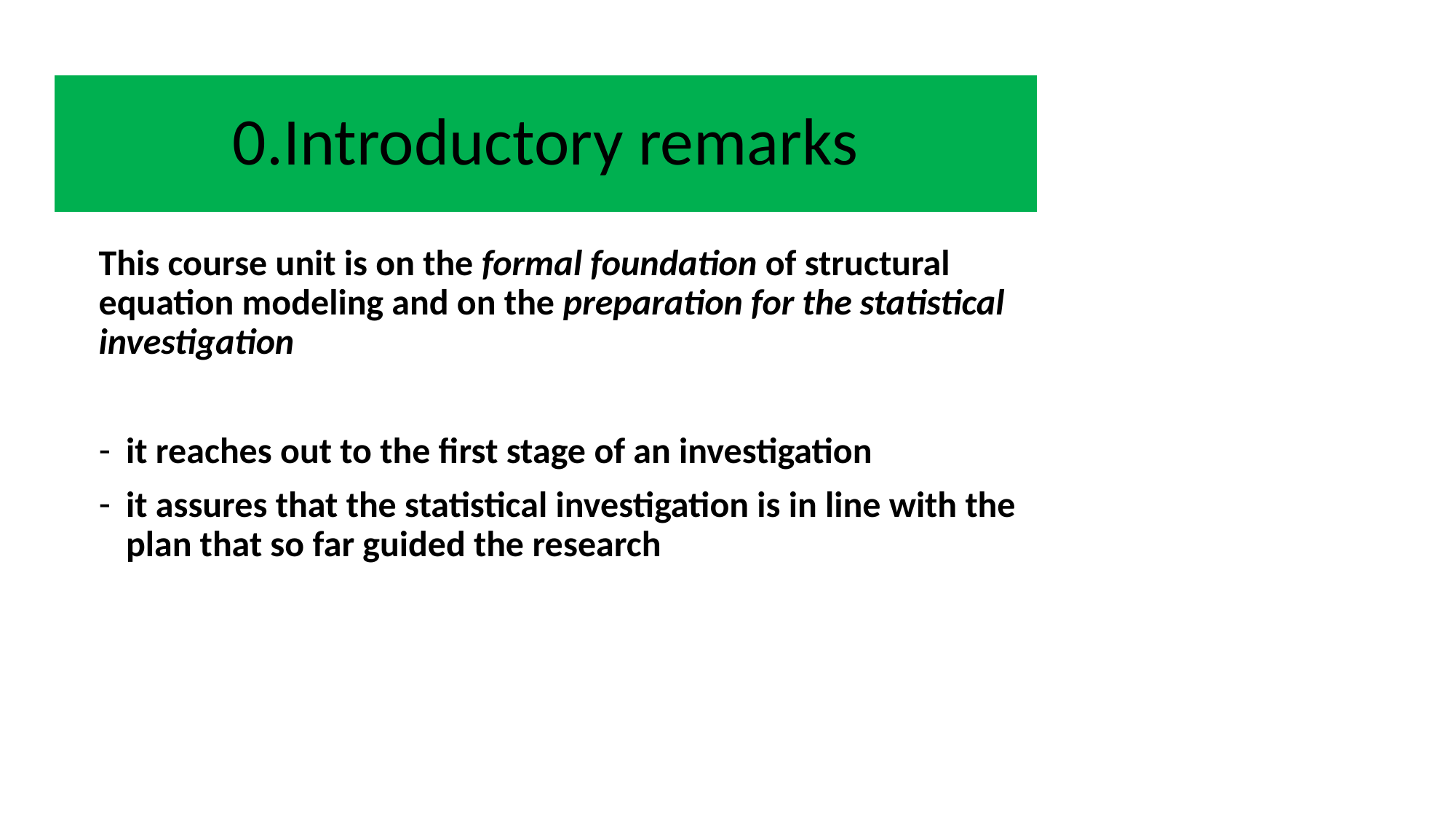

# 0.Introductory remarks
This course unit is on the formal foundation of structural equation modeling and on the preparation for the statistical investigation

it reaches out to the first stage of an investigation
it assures that the statistical investigation is in line with the plan that so far guided the research